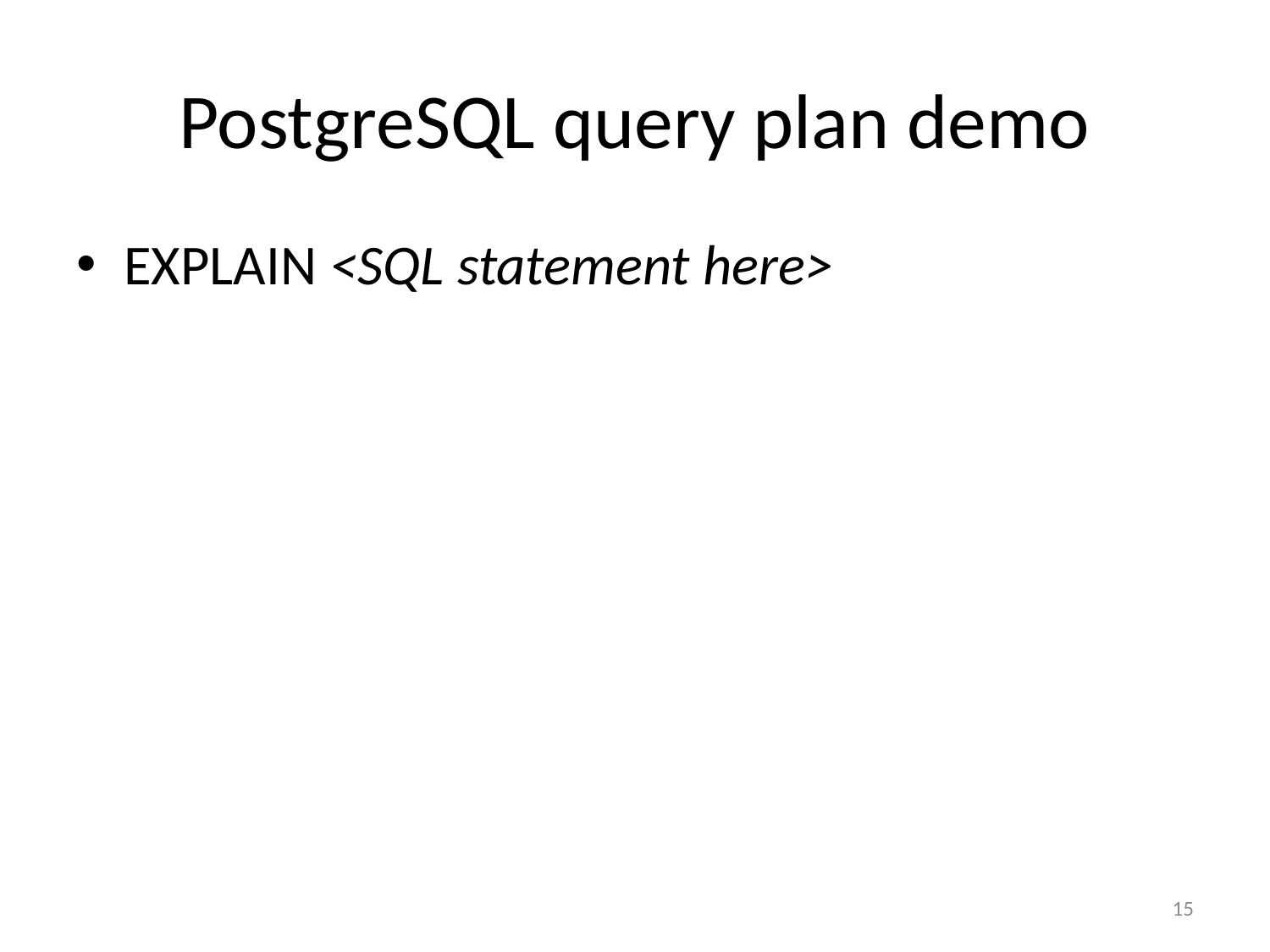

# PostgreSQL query plan demo
EXPLAIN <SQL statement here>

15